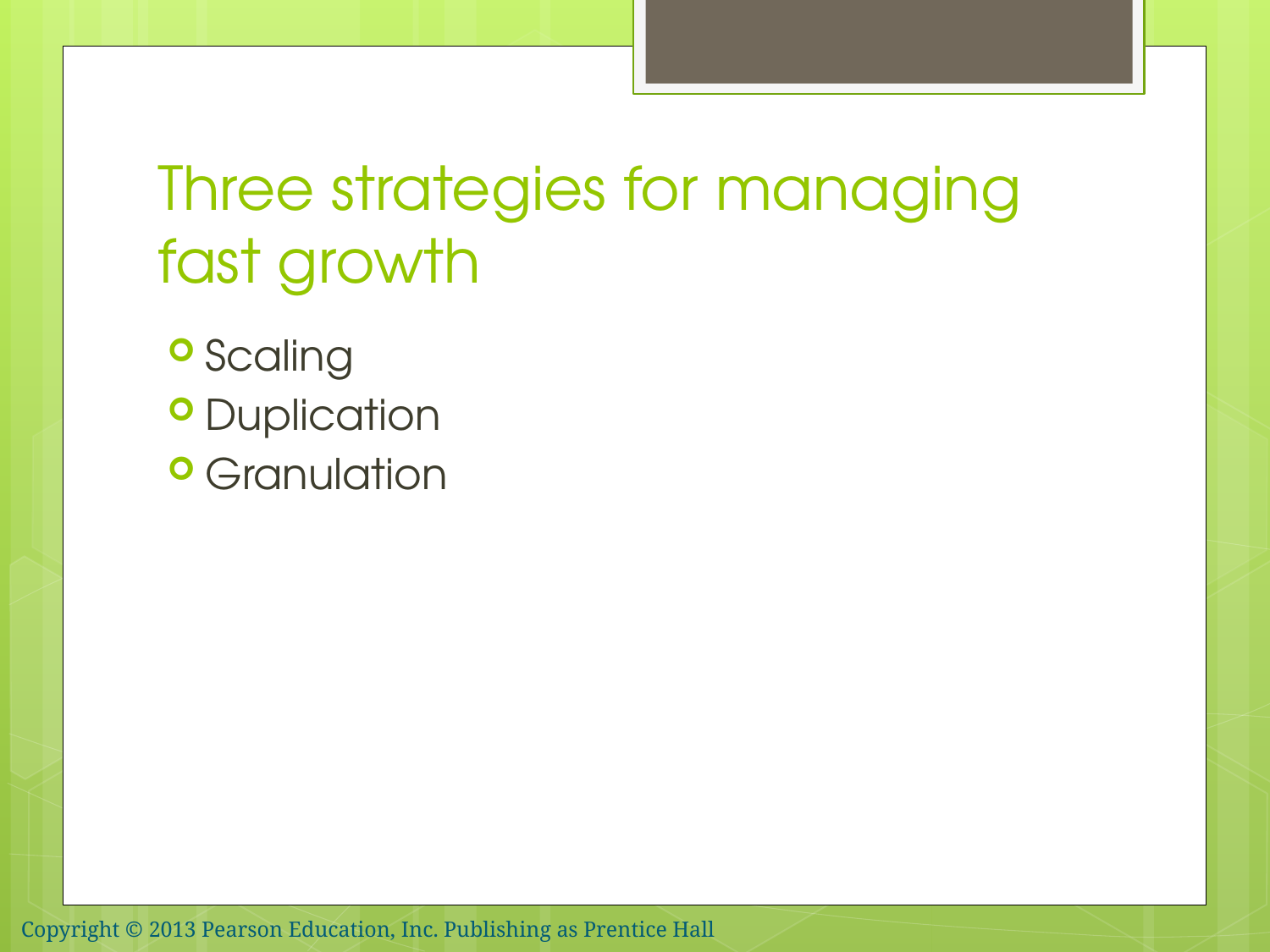

# Three strategies for managing fast growth
Scaling
Duplication
Granulation